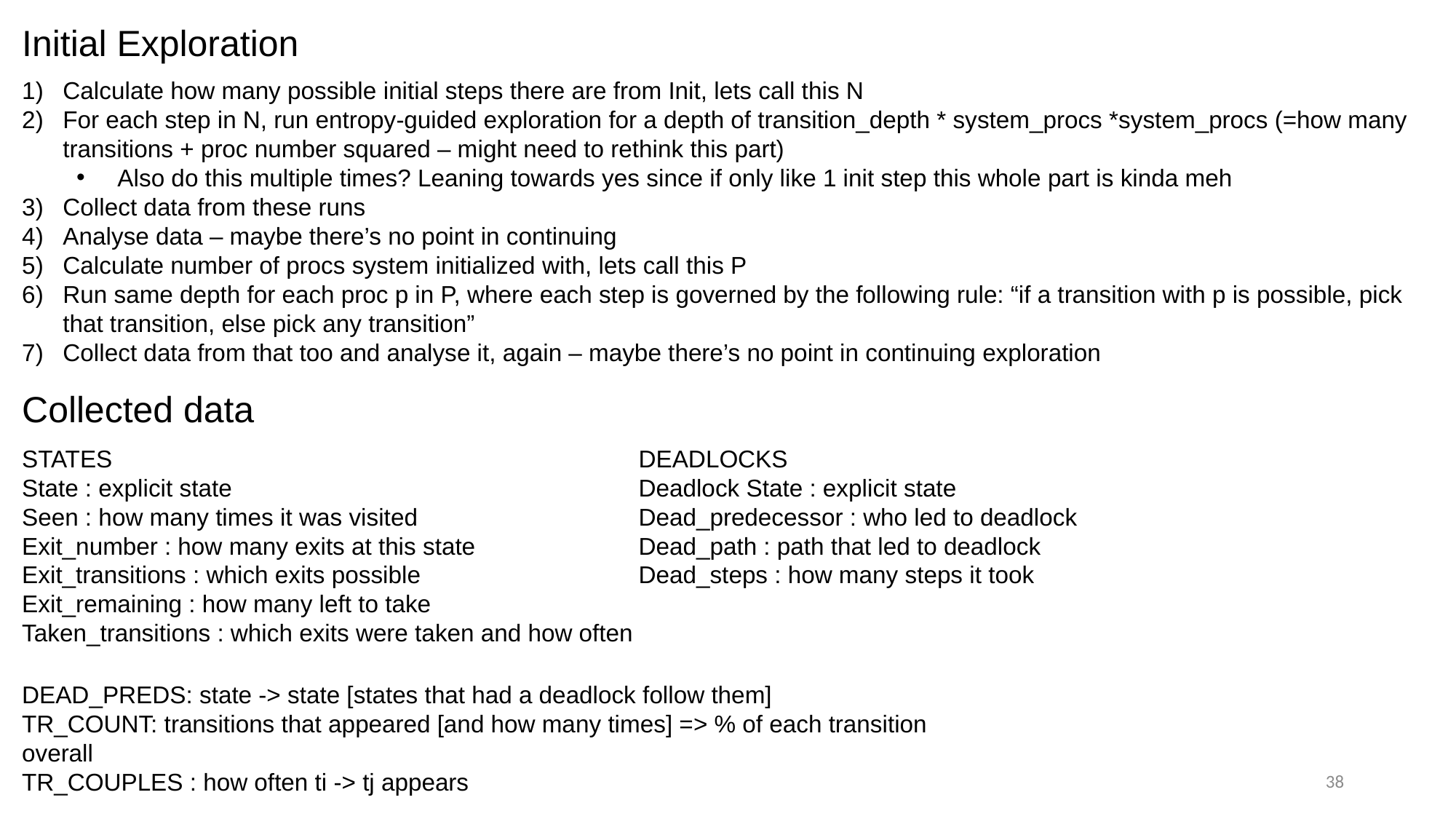

Initial Exploration
Calculate how many possible initial steps there are from Init, lets call this N
For each step in N, run entropy-guided exploration for a depth of transition_depth * system_procs *system_procs (=how many transitions + proc number squared – might need to rethink this part)
Also do this multiple times? Leaning towards yes since if only like 1 init step this whole part is kinda meh
Collect data from these runs
Analyse data – maybe there’s no point in continuing
Calculate number of procs system initialized with, lets call this P
Run same depth for each proc p in P, where each step is governed by the following rule: “if a transition with p is possible, pick that transition, else pick any transition”
Collect data from that too and analyse it, again – maybe there’s no point in continuing exploration

Collected data
STATES
State : explicit state
Seen : how many times it was visited
Exit_number : how many exits at this state
Exit_transitions : which exits possible
Exit_remaining : how many left to take
Taken_transitions : which exits were taken and how often
DEADLOCKS
Deadlock State : explicit state
Dead_predecessor : who led to deadlock
Dead_path : path that led to deadlock
Dead_steps : how many steps it took
DEAD_PREDS: state -> state [states that had a deadlock follow them]
TR_COUNT: transitions that appeared [and how many times] => % of each transition overall
TR_COUPLES : how often ti -> tj appears

38